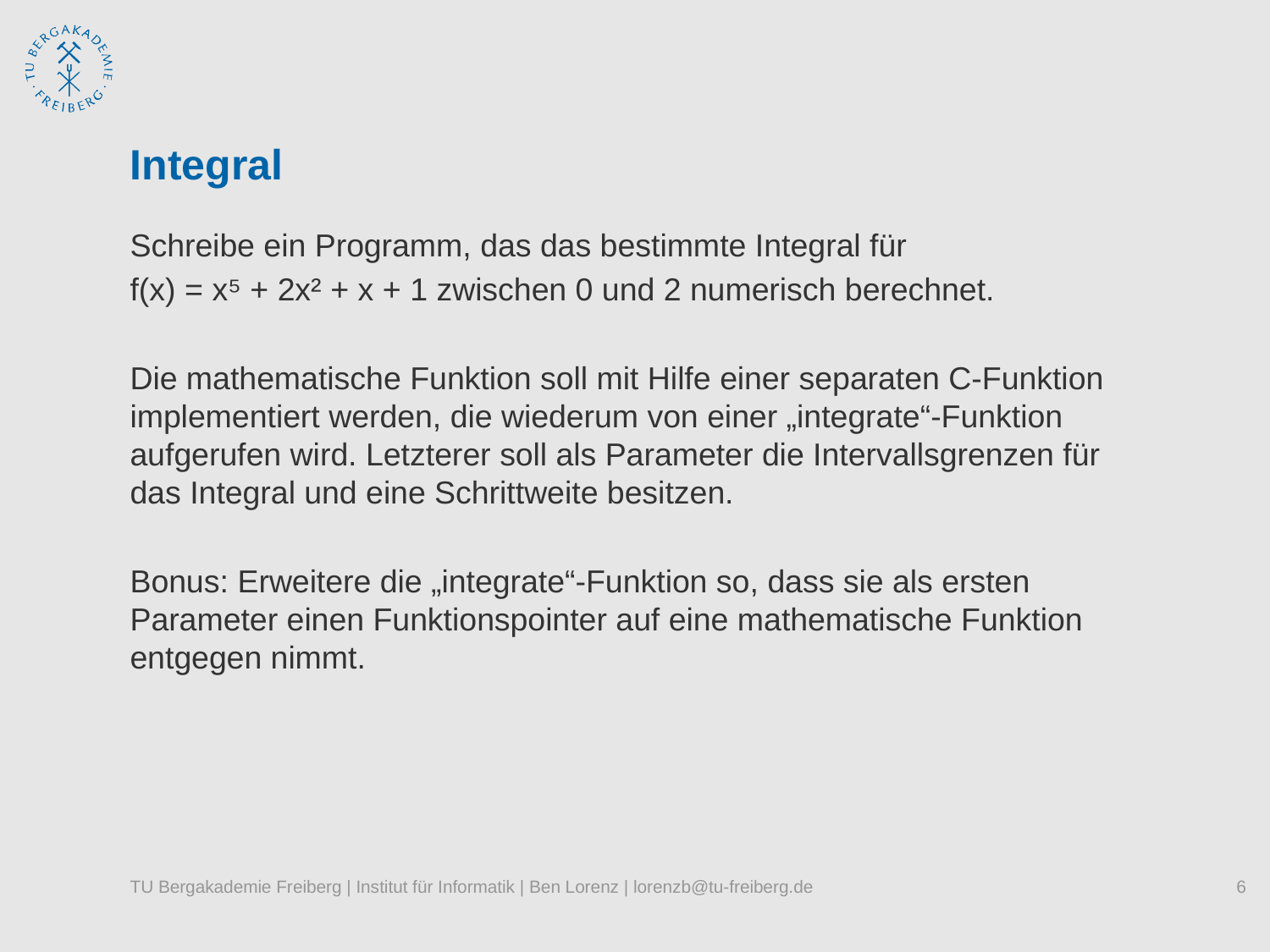

Integral
Schreibe ein Programm, das das bestimmte Integral für
f(x) = x⁵ + 2x² + x + 1 zwischen 0 und 2 numerisch berechnet.

Die mathematische Funktion soll mit Hilfe einer separaten C-Funktion implementiert werden, die wiederum von einer „integrate“-Funktion aufgerufen wird. Letzterer soll als Parameter die Intervallsgrenzen für das Integral und eine Schrittweite besitzen.

Bonus: Erweitere die „integrate“-Funktion so, dass sie als ersten Parameter einen Funktionspointer auf eine mathematische Funktion entgegen nimmt.

TU Bergakademie Freiberg | Institut für Informatik | Ben Lorenz | lorenzb@tu-freiberg.de
6